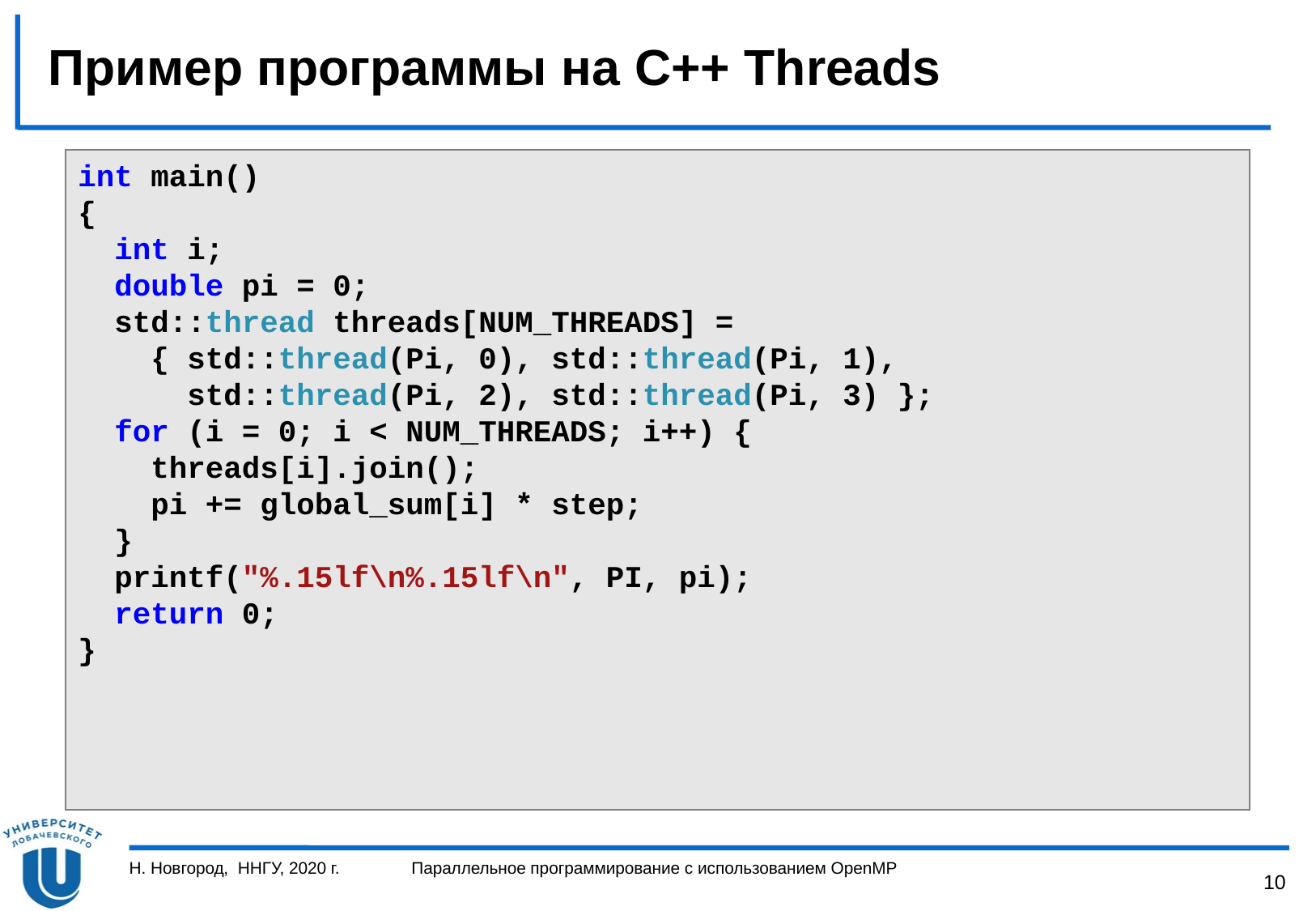

# Пример программы на C++ Threads
int main()
{
  int i;
  double pi = 0;
  std::thread threads[NUM_THREADS] =
    { std::thread(Pi, 0), std::thread(Pi, 1),
      std::thread(Pi, 2), std::thread(Pi, 3) };
  for (i = 0; i < NUM_THREADS; i++) {
    threads[i].join();
    pi += global_sum[i] * step;
  }
  printf("%.15lf\n%.15lf\n", PI, pi);
  return 0;
}
Н. Новгород,  ННГУ, 2020 г.
Параллельное программирование с использованием OpenMP
10